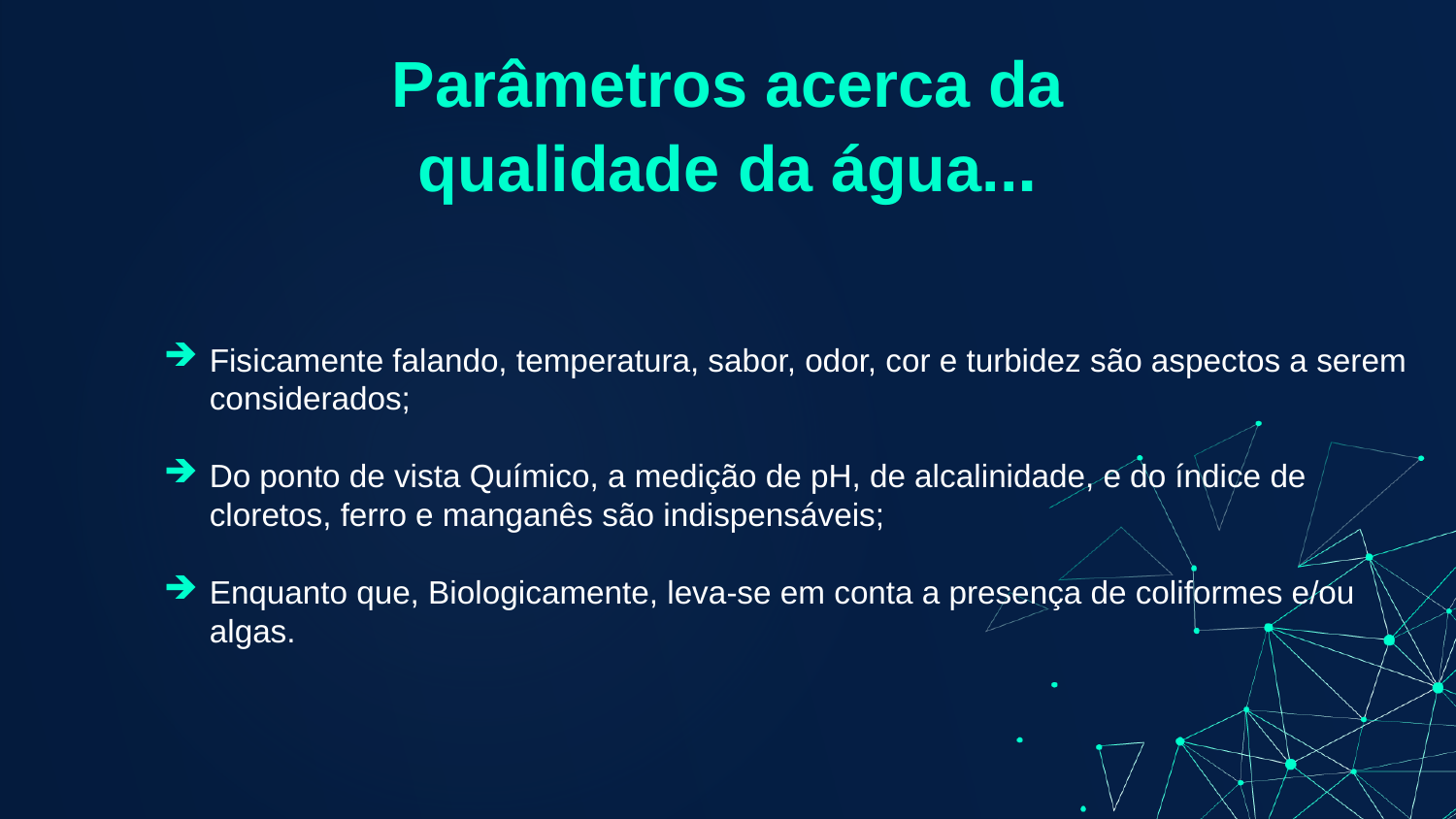

# Parâmetros acerca da qualidade da água...
Fisicamente falando, temperatura, sabor, odor, cor e turbidez são aspectos a serem considerados;

Do ponto de vista Químico, a medição de pH, de alcalinidade, e do índice de cloretos, ferro e manganês são indispensáveis;

Enquanto que, Biologicamente, leva-se em conta a presença de coliformes e/ou algas.